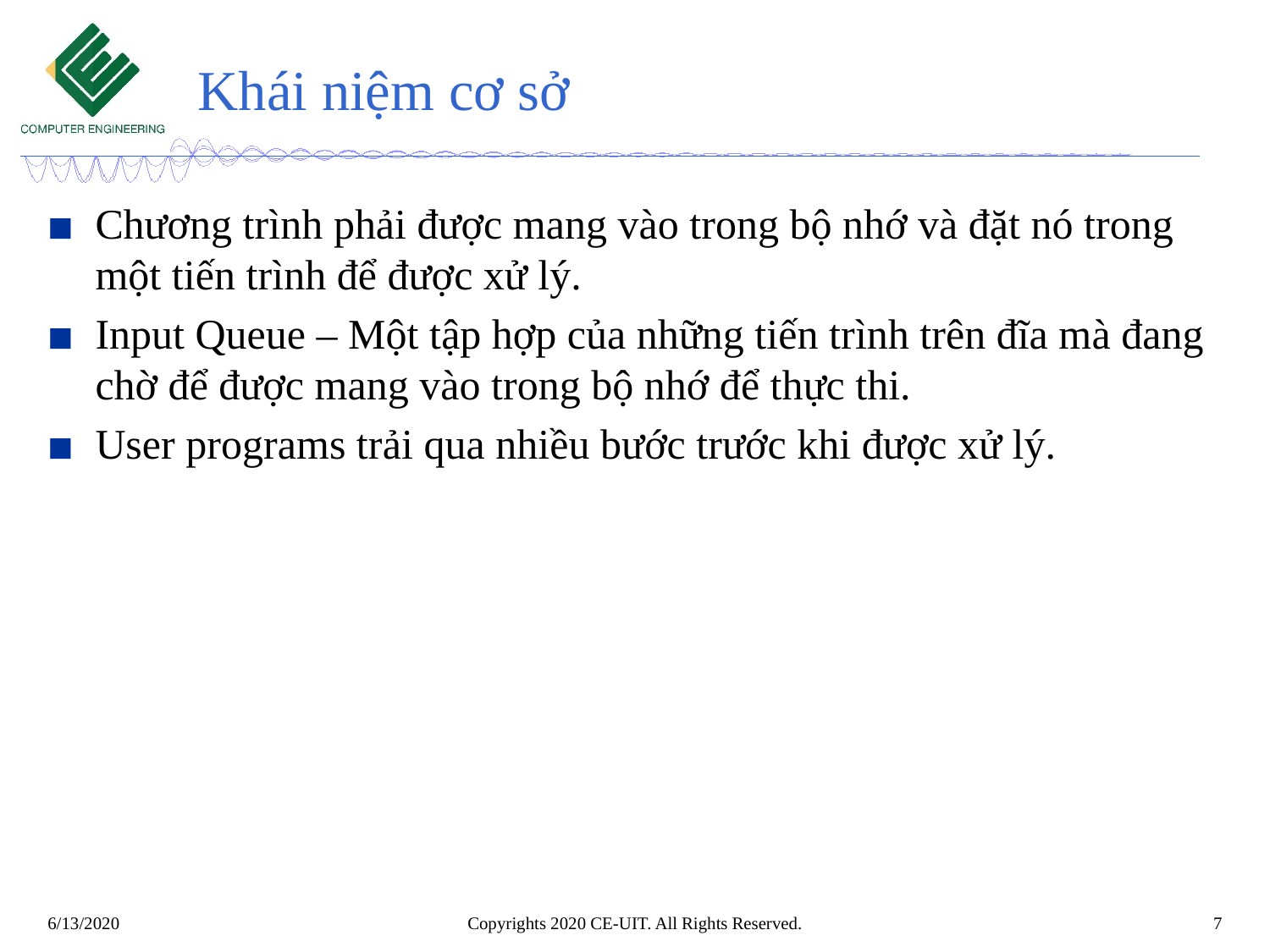

# Khái niệm cơ sở
Chương trình phải được mang vào trong bộ nhớ và đặt nó trong một tiến trình để được xử lý.
Input Queue – Một tập hợp của những tiến trình trên đĩa mà đang chờ để được mang vào trong bộ nhớ để thực thi.
User programs trải qua nhiều bước trước khi được xử lý.
Copyrights 2020 CE-UIT. All Rights Reserved.
7
6/13/2020